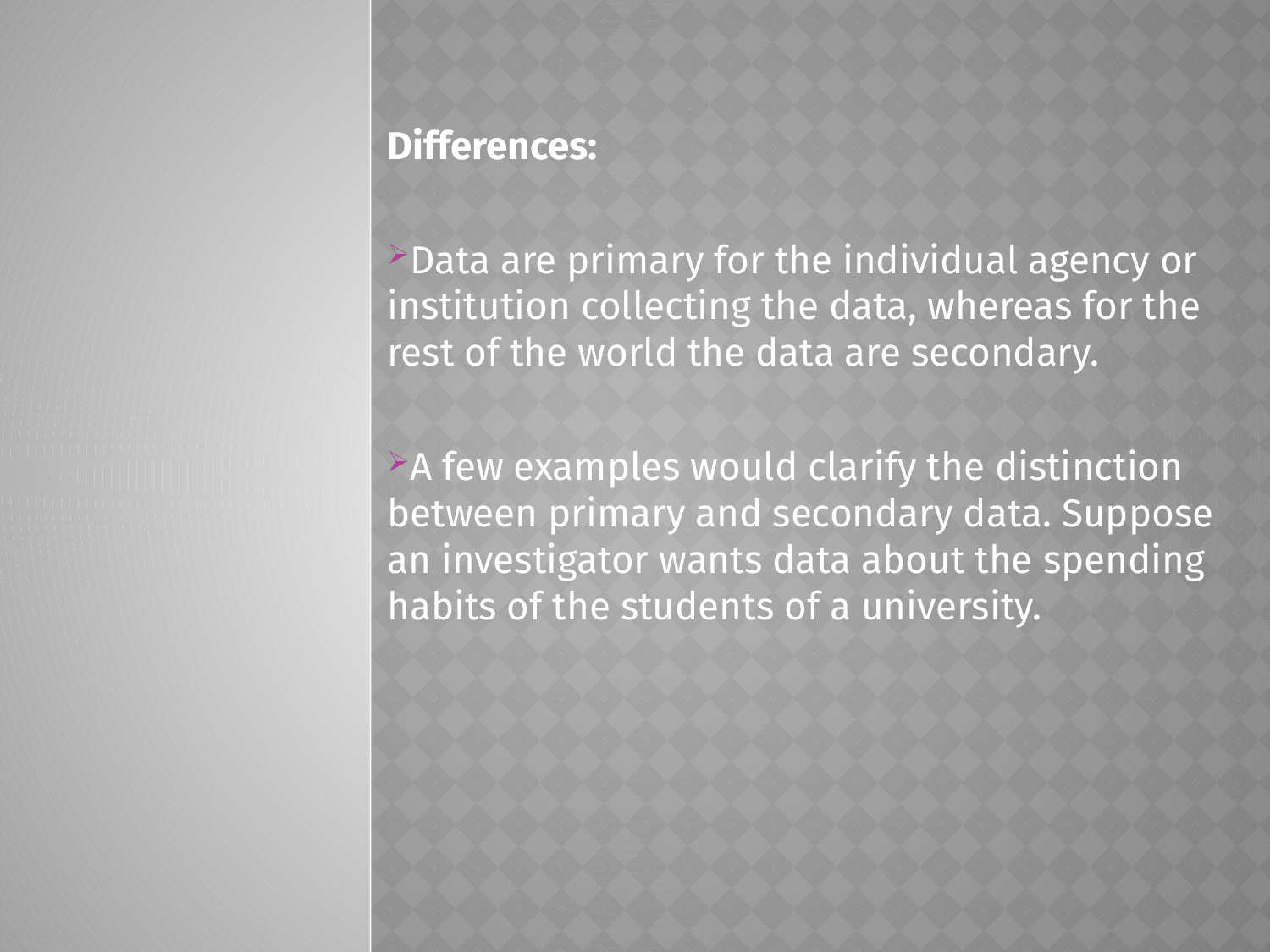

Differences:

Data are primary for the individual agency or institution collecting the data, whereas for the rest of the world the data are secondary.

A few examples would clarify the distinction between primary and secondary data. Suppose an investigator wants data about the spending habits of the students of a university.